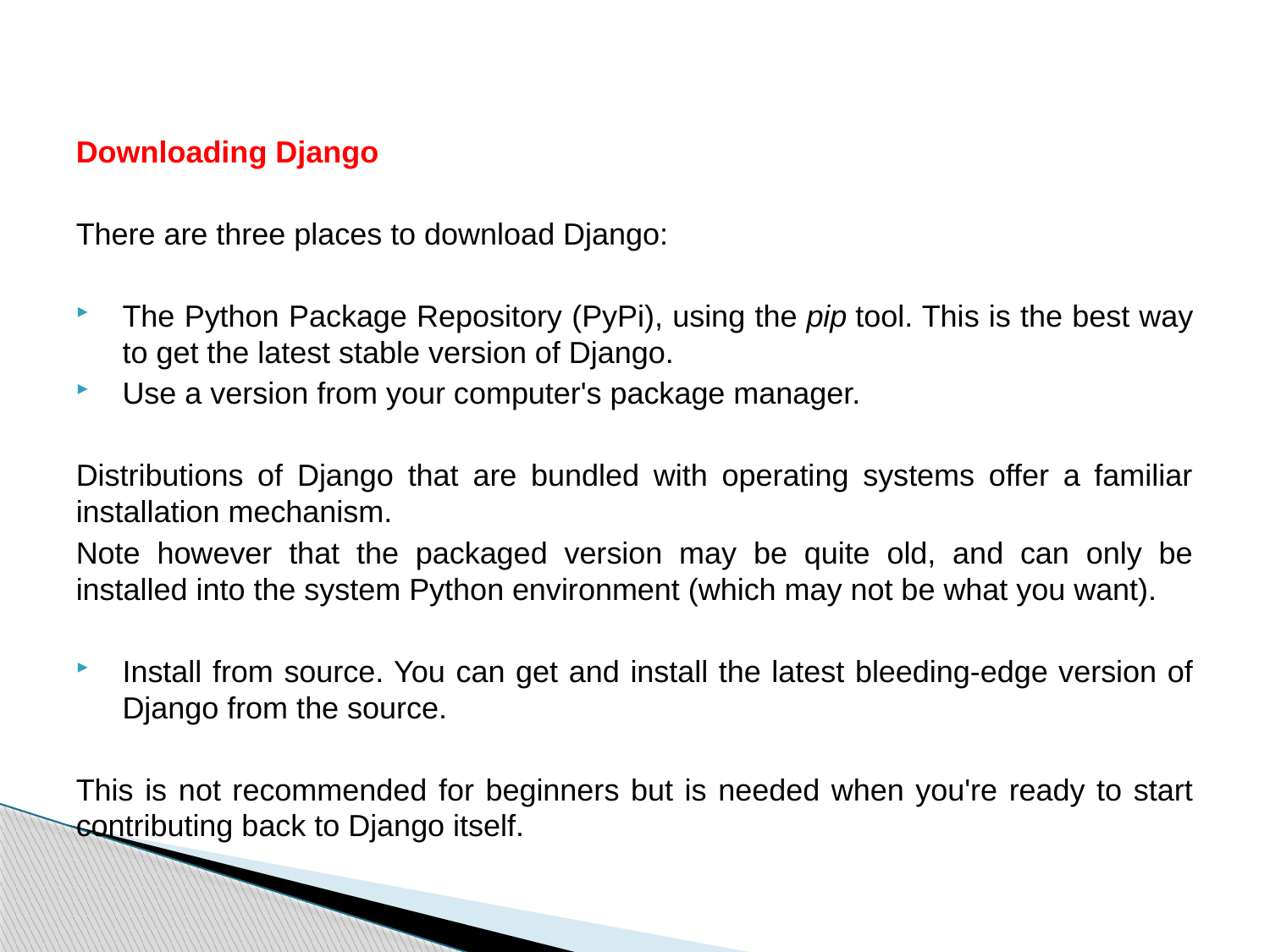

#
Downloading Django

There are three places to download Django:

The Python Package Repository (PyPi), using the pip tool. This is the best way to get the latest stable version of Django.
Use a version from your computer's package manager.

Distributions of Django that are bundled with operating systems offer a familiar installation mechanism.
Note however that the packaged version may be quite old, and can only be installed into the system Python environment (which may not be what you want).

Install from source. You can get and install the latest bleeding-edge version of Django from the source.

This is not recommended for beginners but is needed when you're ready to start contributing back to Django itself.